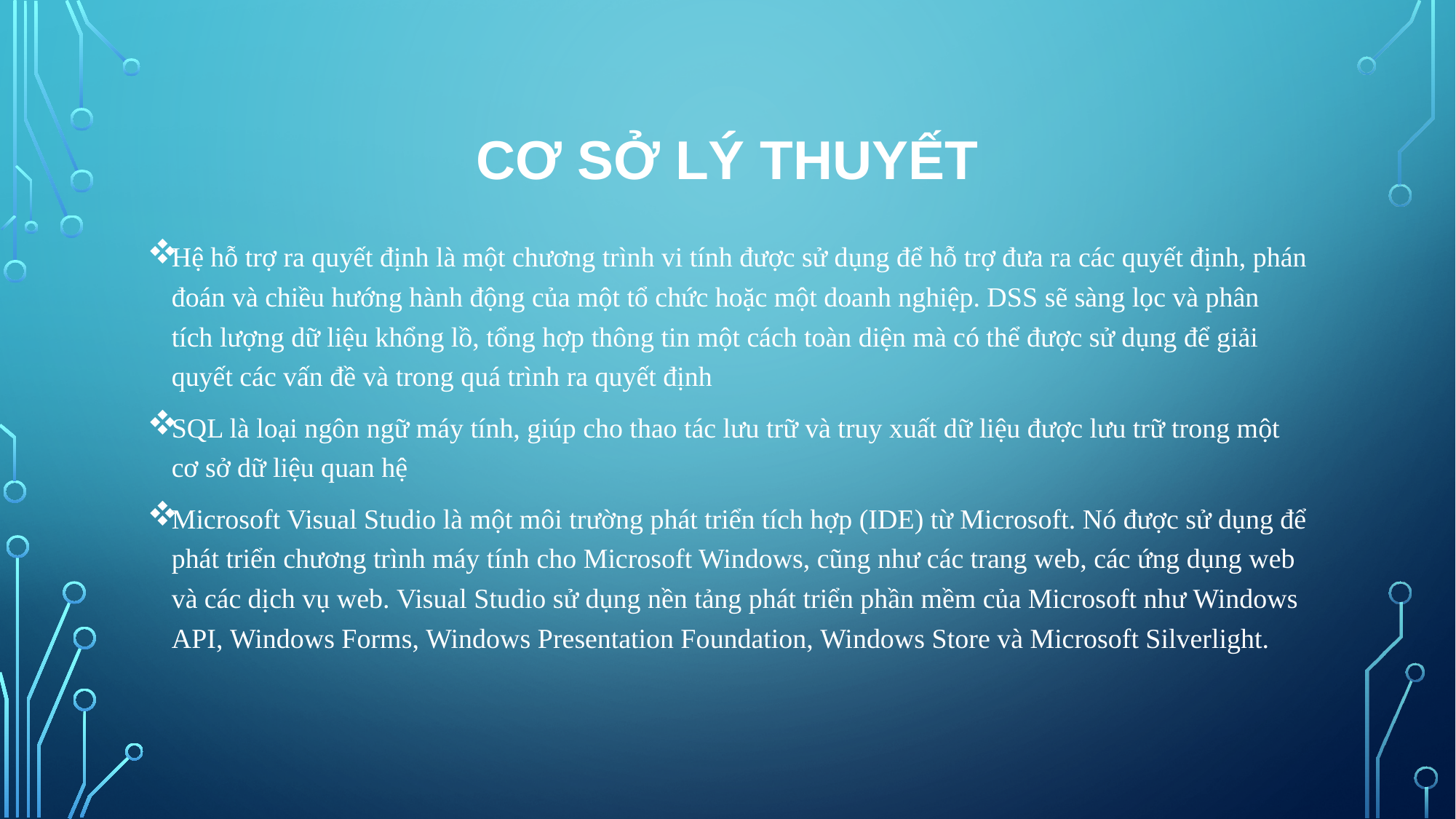

# Cơ sở lý thuyết
Hệ hỗ trợ ra quyết định là một chương trình vi tính được sử dụng để hỗ trợ đưa ra các quyết định, phán đoán và chiều hướng hành động của một tổ chức hoặc một doanh nghiệp. DSS sẽ sàng lọc và phân tích lượng dữ liệu khổng lồ, tổng hợp thông tin một cách toàn diện mà có thể được sử dụng để giải quyết các vấn đề và trong quá trình ra quyết định
SQL là loại ngôn ngữ máy tính, giúp cho thao tác lưu trữ và truy xuất dữ liệu được lưu trữ trong một cơ sở dữ liệu quan hệ
Microsoft Visual Studio là một môi trường phát triển tích hợp (IDE) từ Microsoft. Nó được sử dụng để phát triển chương trình máy tính cho Microsoft Windows, cũng như các trang web, các ứng dụng web và các dịch vụ web. Visual Studio sử dụng nền tảng phát triển phần mềm của Microsoft như Windows API, Windows Forms, Windows Presentation Foundation, Windows Store và Microsoft Silverlight.